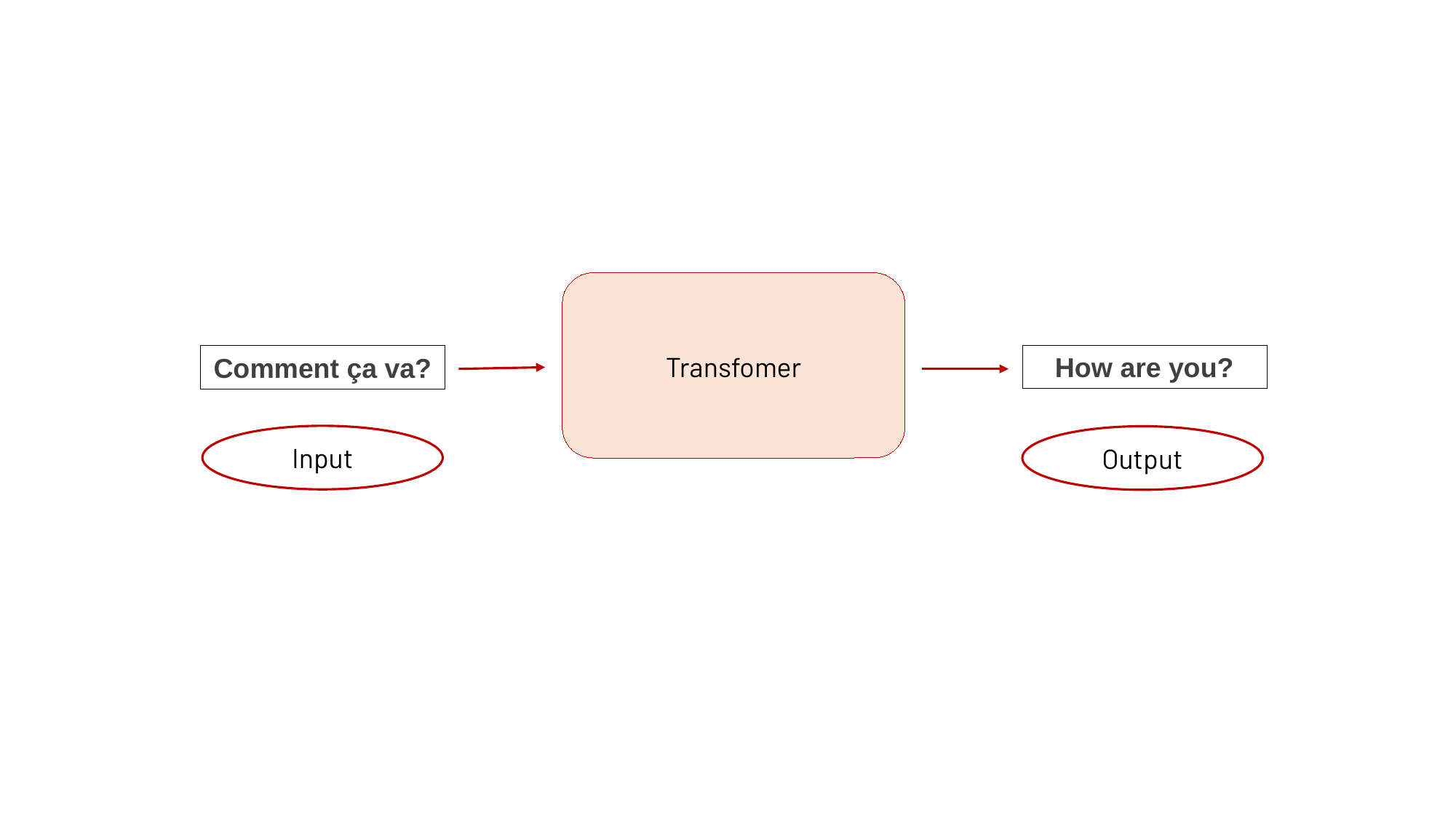

Transfomer
How are you?
Comment ça va?
Input
Output